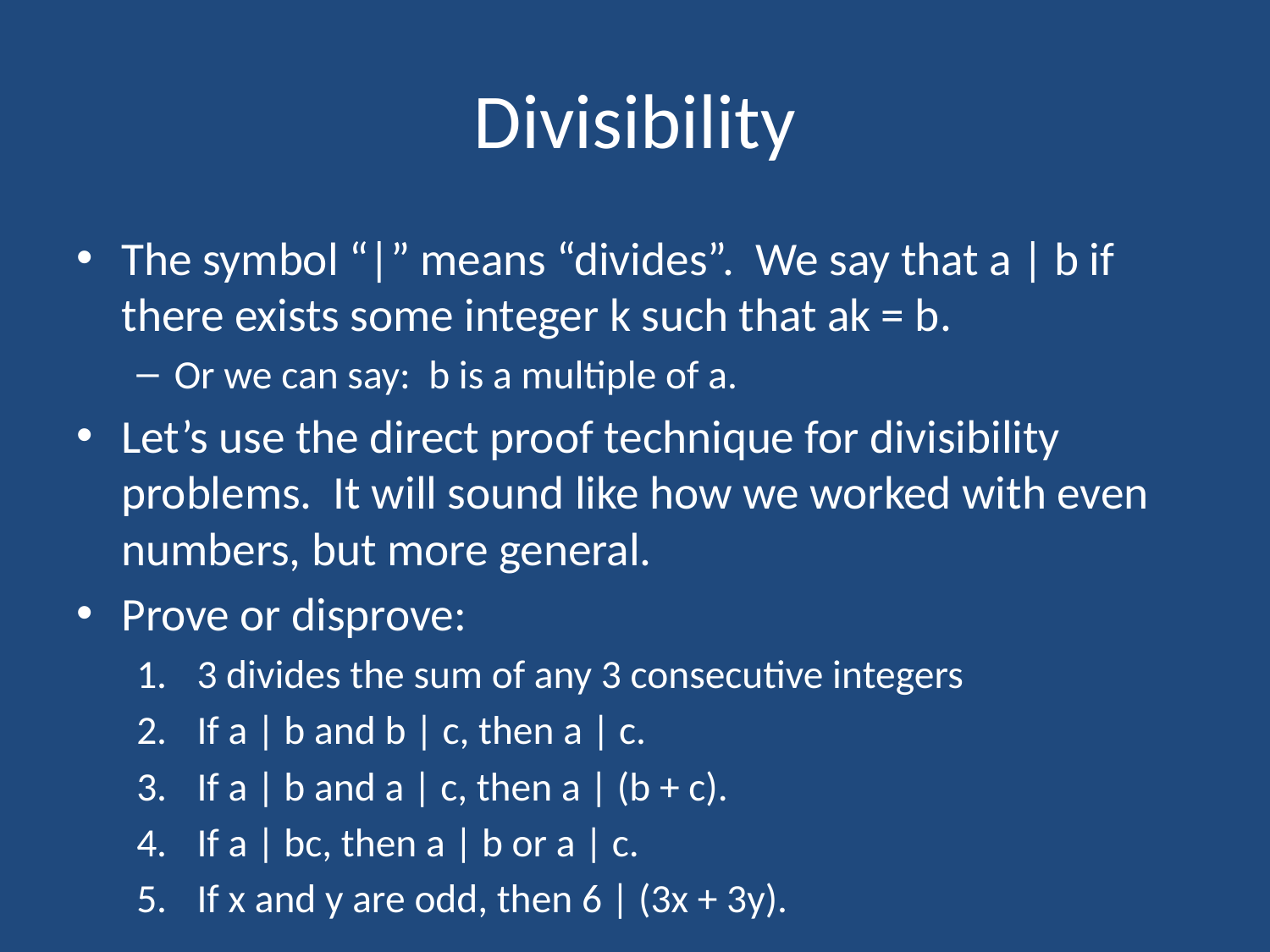

# Divisibility
The symbol “|” means “divides”.  We say that a | b if there exists some integer k such that ak = b.
Or we can say:  b is a multiple of a.
Let’s use the direct proof technique for divisibility problems.  It will sound like how we worked with even numbers, but more general.
Prove or disprove:
3 divides the sum of any 3 consecutive integers
If a | b and b | c, then a | c.
If a | b and a | c, then a | (b + c).
If a | bc, then a | b or a | c.
If x and y are odd, then 6 | (3x + 3y).